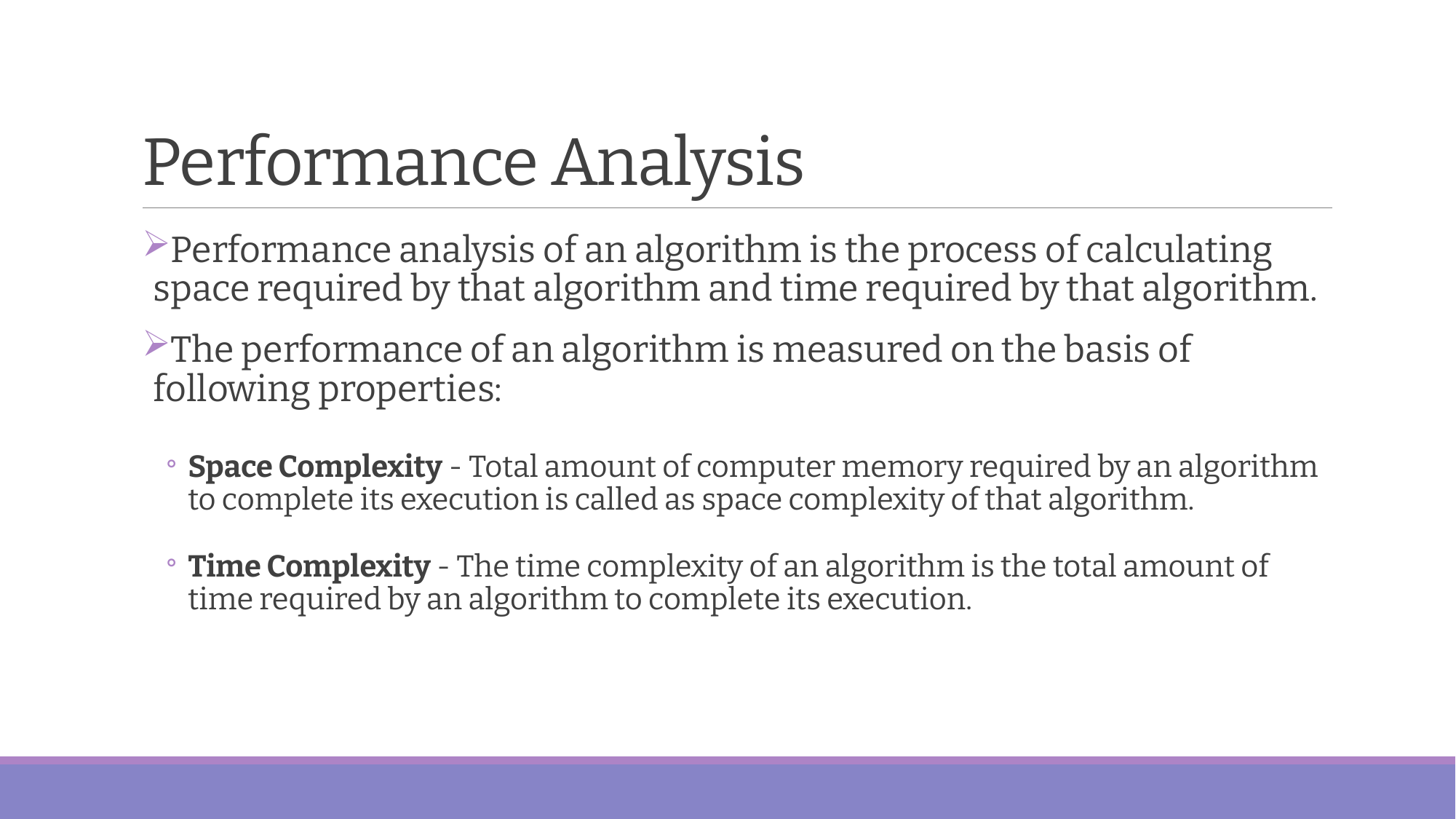

# Performance Analysis
Performance analysis of an algorithm is the process of calculating space required by that algorithm and time required by that algorithm.
The performance of an algorithm is measured on the basis of following properties:

Space Complexity - Total amount of computer memory required by an algorithm to complete its execution is called as space complexity of that algorithm.

Time Complexity - The time complexity of an algorithm is the total amount of time required by an algorithm to complete its execution.